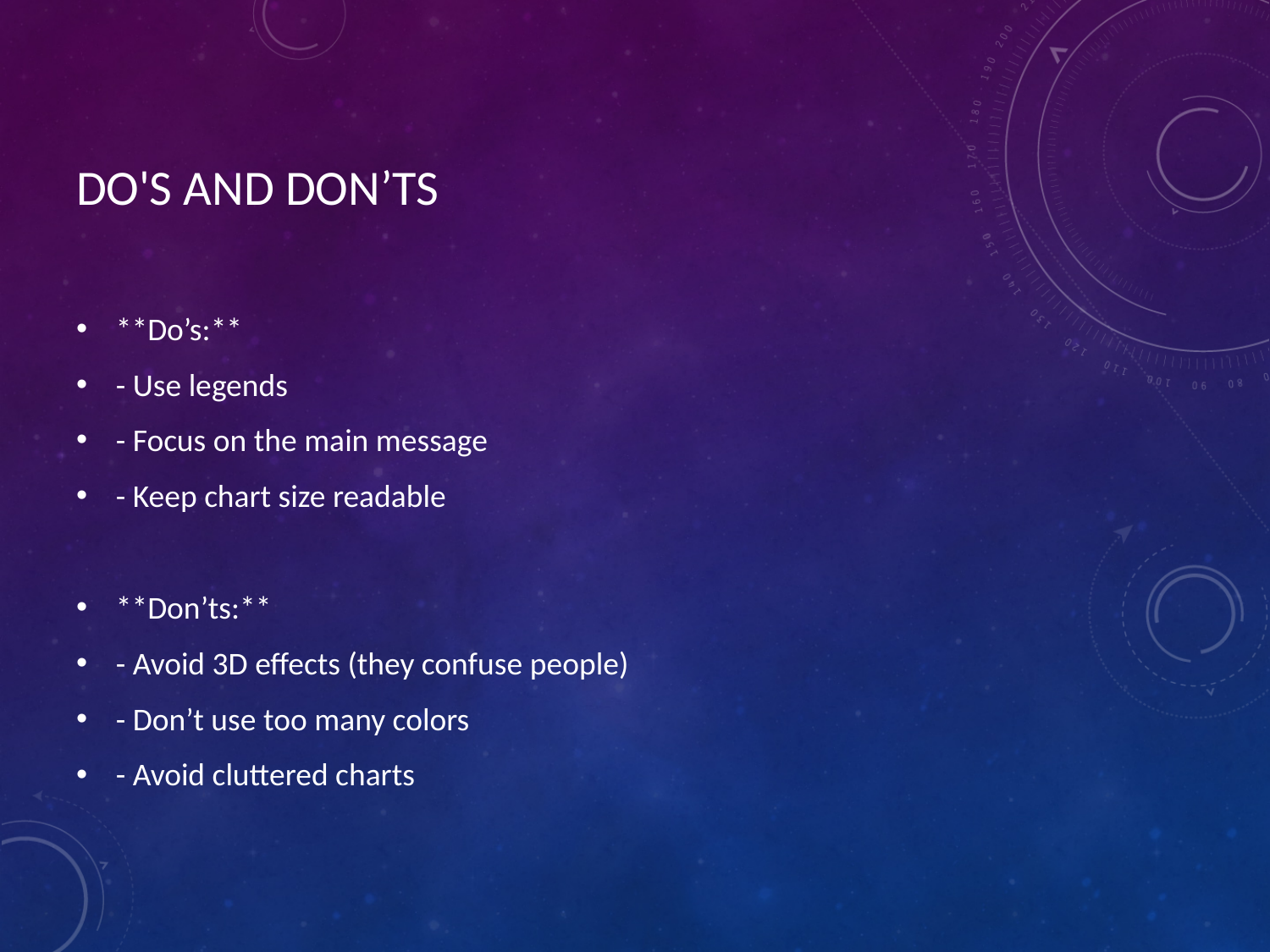

# Do's and Don’ts
**Do’s:**
- Use legends
- Focus on the main message
- Keep chart size readable

**Don’ts:**
- Avoid 3D effects (they confuse people)
- Don’t use too many colors
- Avoid cluttered charts